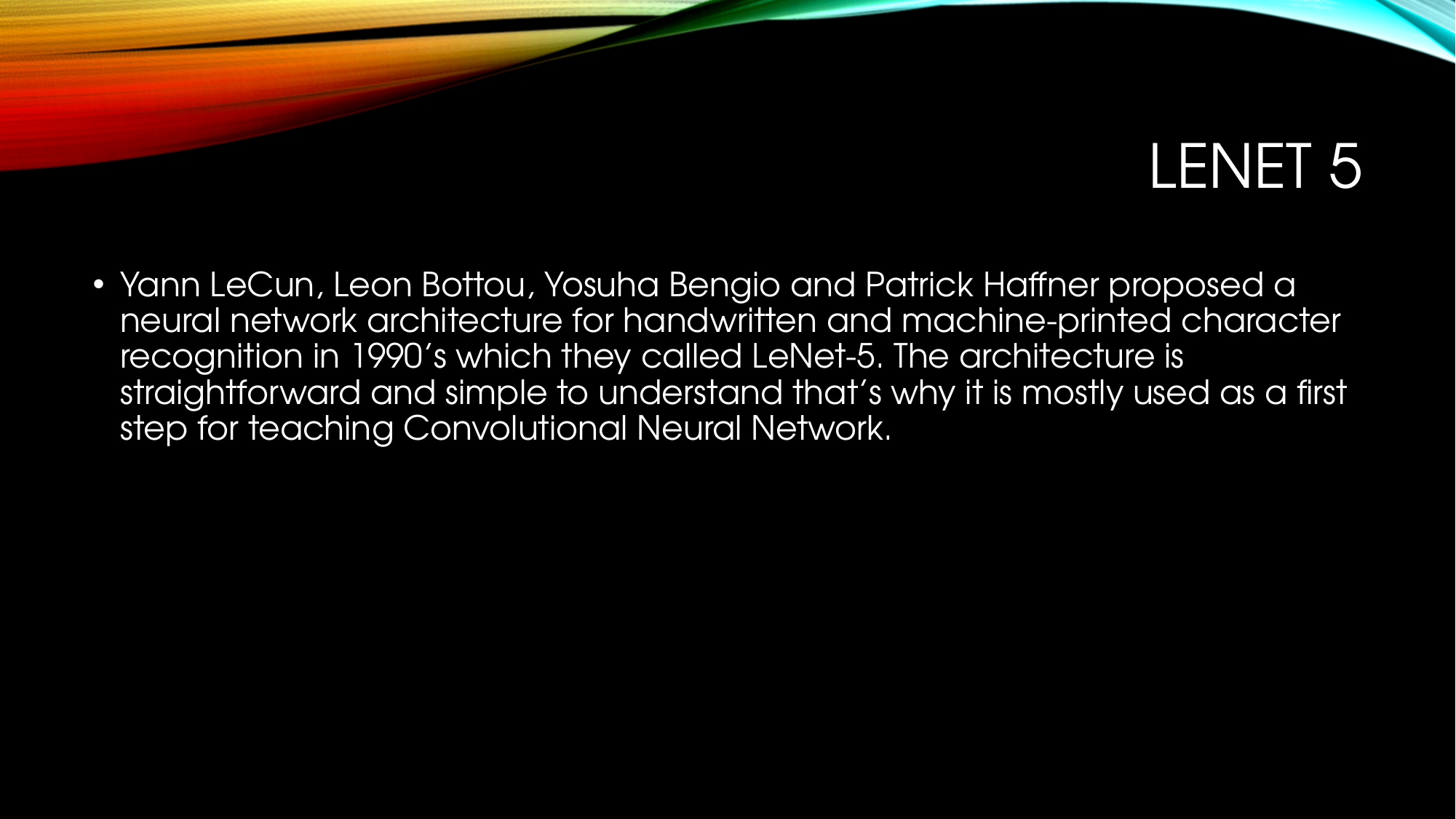

# Lenet 5
Yann LeCun, Leon Bottou, Yosuha Bengio and Patrick Haffner proposed a neural network architecture for handwritten and machine-printed character recognition in 1990’s which they called LeNet-5. The architecture is straightforward and simple to understand that’s why it is mostly used as a first step for teaching Convolutional Neural Network.